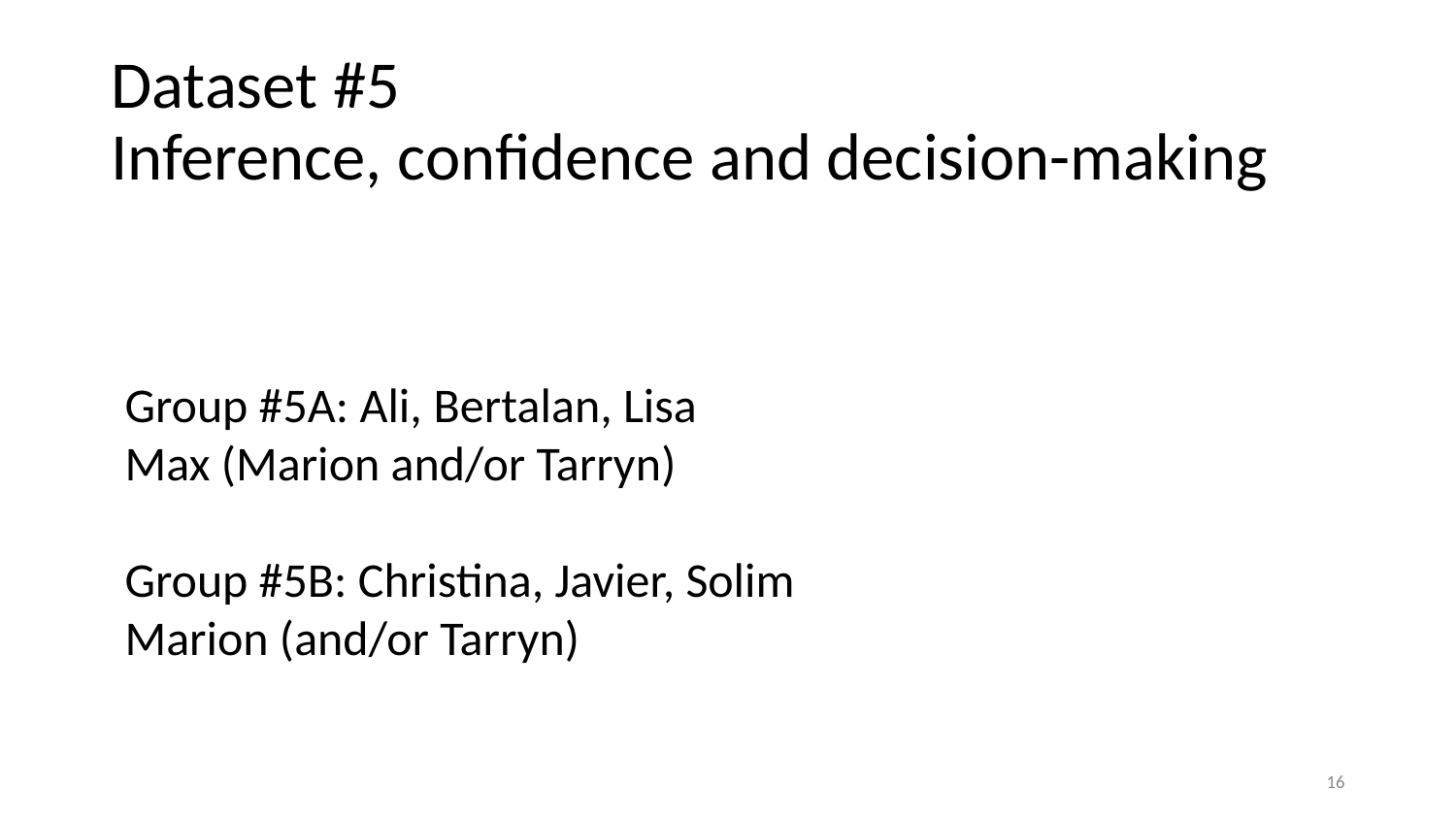

# Dataset #5
Inference, confidence and decision-making
Group #5A: Ali, Bertalan, Lisa
Max (Marion and/or Tarryn)

Group #5B: Christina, Javier, Solim
Marion (and/or Tarryn)
16